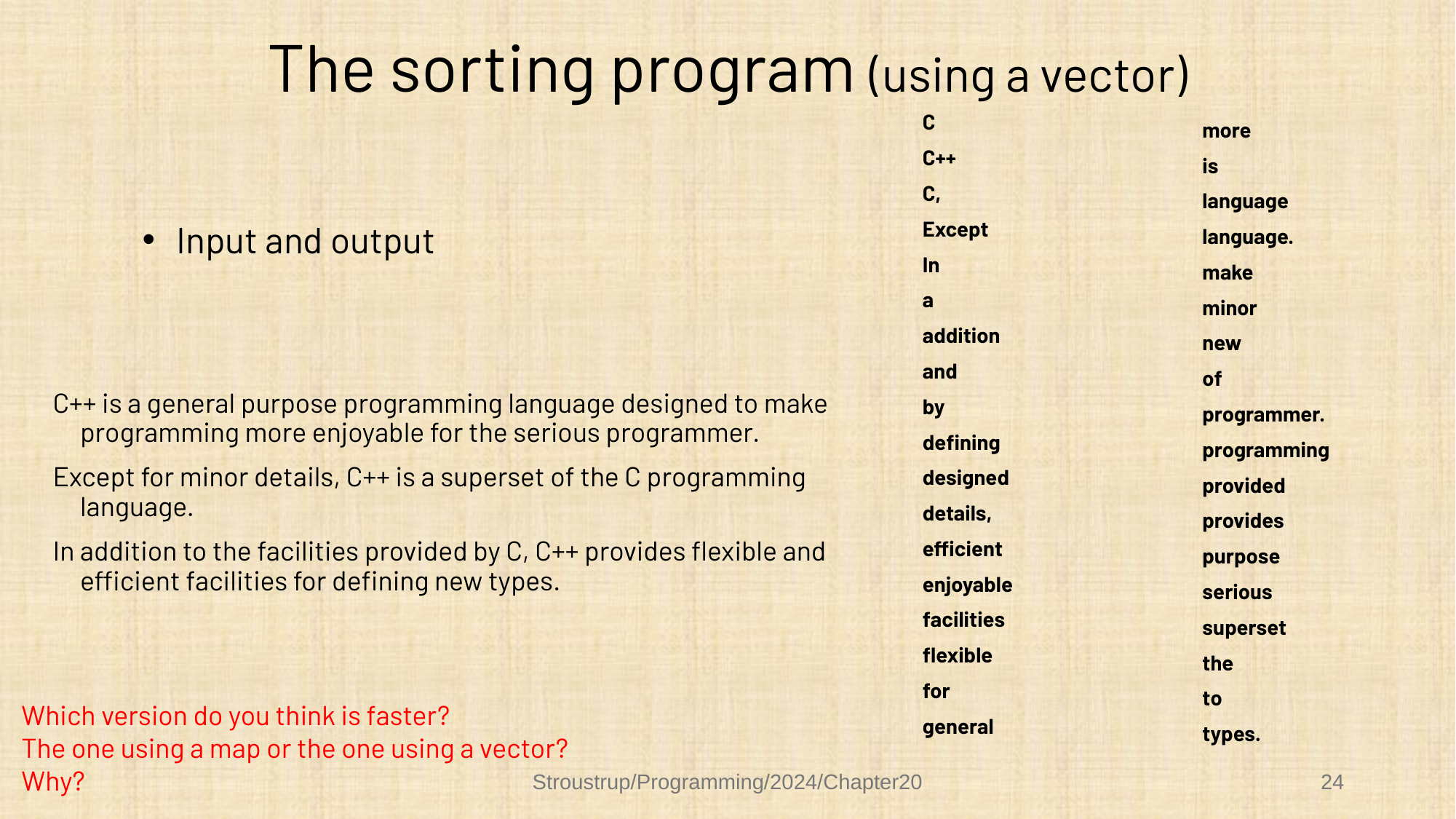

# The sorting program (using a vector)
C
C++
C,
Except
In
a
addition
and
by
defining
designed
details,
efficient
enjoyable
facilities
flexible
for
general
more
is
language
language.
make
minor
new
of
programmer.
programming
provided
provides
purpose
serious
superset
the
to
types.

Input and output
C++ is a general purpose programming language designed to make programming more enjoyable for the serious programmer.
Except for minor details, C++ is a superset of the C programming language.
In addition to the facilities provided by C, C++ provides flexible and efficient facilities for defining new types.

Which version do you think is faster?
The one using a map or the one using a vector?
Why?
Stroustrup/Programming/2024/Chapter20
24